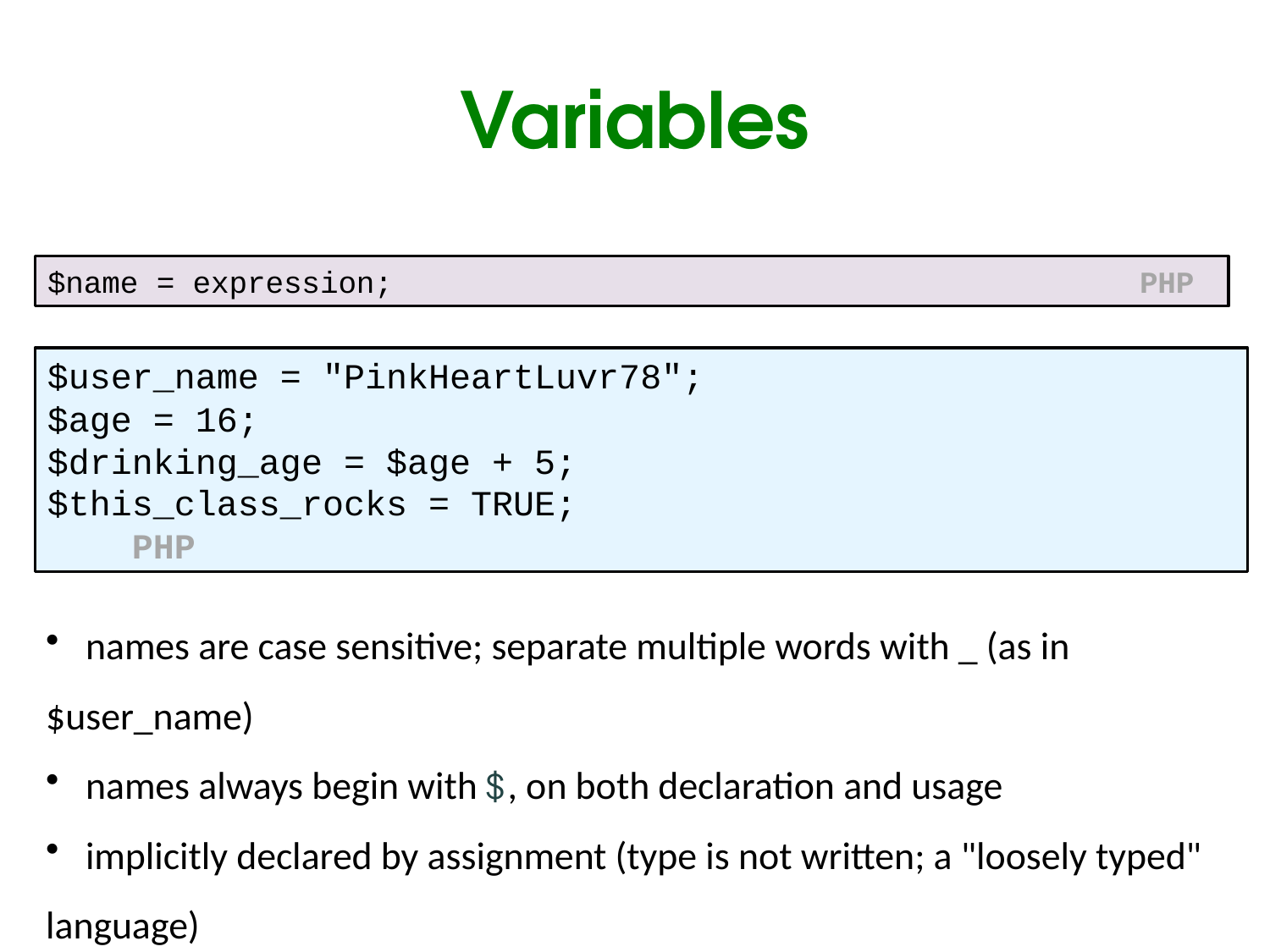

# Variables
$name = expression;                                         PHP
$user_name = "PinkHeartLuvr78";
$age = 16;
$drinking_age = $age + 5;
$this_class_rocks = TRUE;                                    PHP

   names are case sensitive; separate multiple words with _ (as in $user_name)
   names always begin with $, on both declaration and usage
   implicitly declared by assignment (type is not written; a "loosely typed" language)